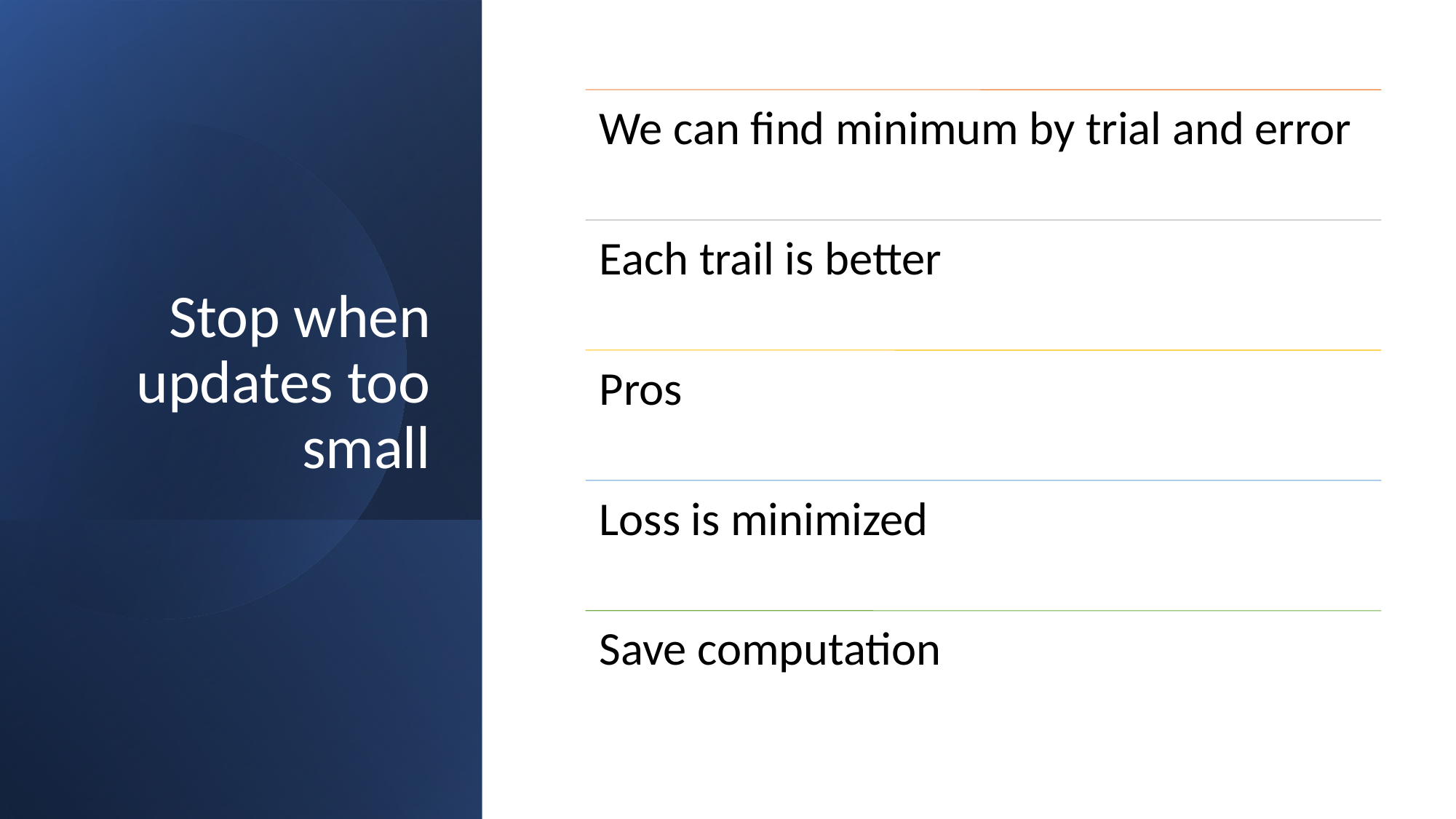

We can find minimum by trial and error
Each trail is better
Pros
Loss is minimized
Save computation

# Stop when updates too small